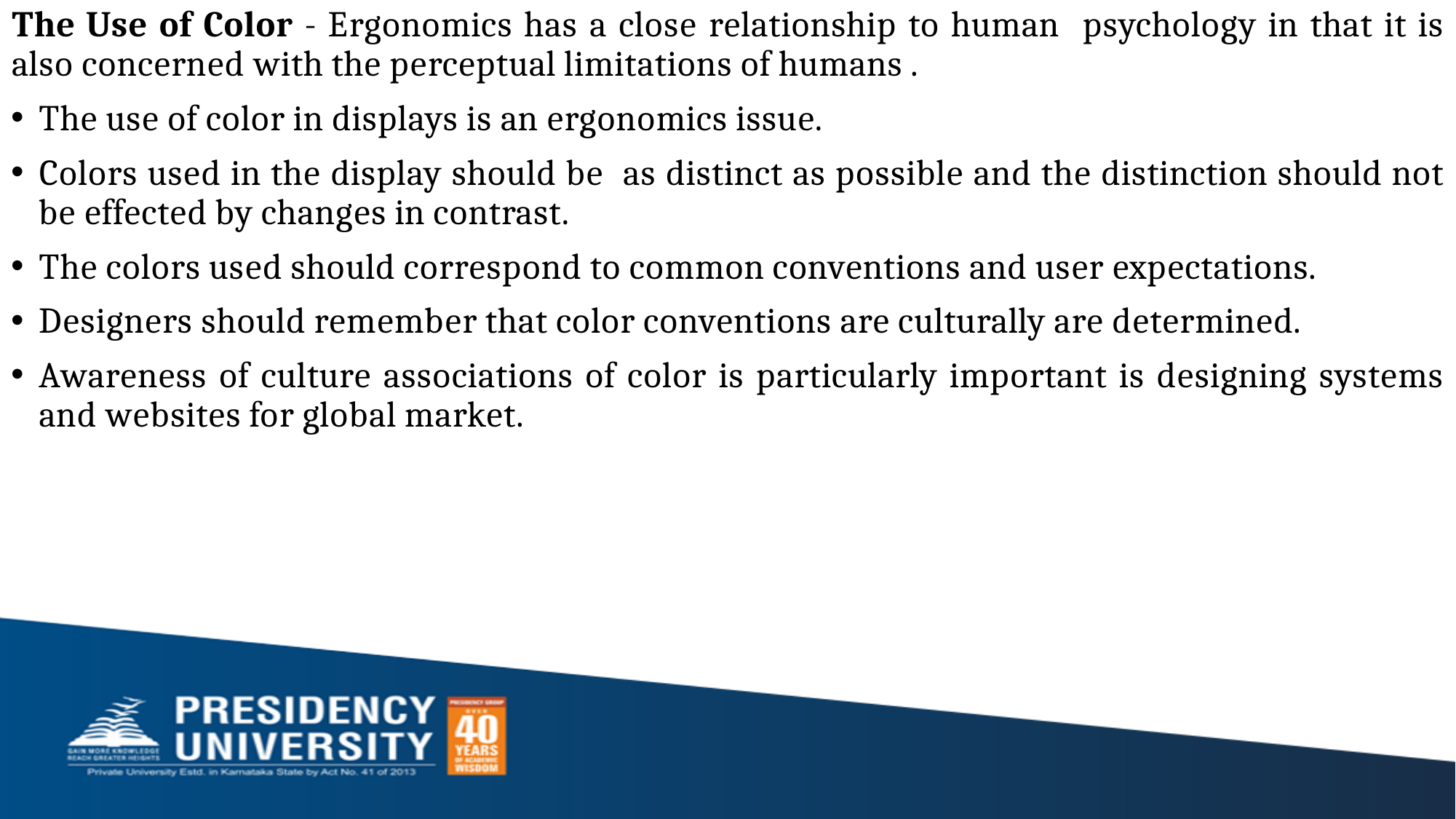

The Use of Color - Ergonomics has a close relationship to human  psychology in that it is also concerned with the perceptual limitations of humans .
The use of color in displays is an ergonomics issue.
Colors used in the display should be  as distinct as possible and the distinction should not be effected by changes in contrast.
The colors used should correspond to common conventions and user expectations.
Designers should remember that color conventions are culturally are determined.
Awareness of culture associations of color is particularly important is designing systems and websites for global market.